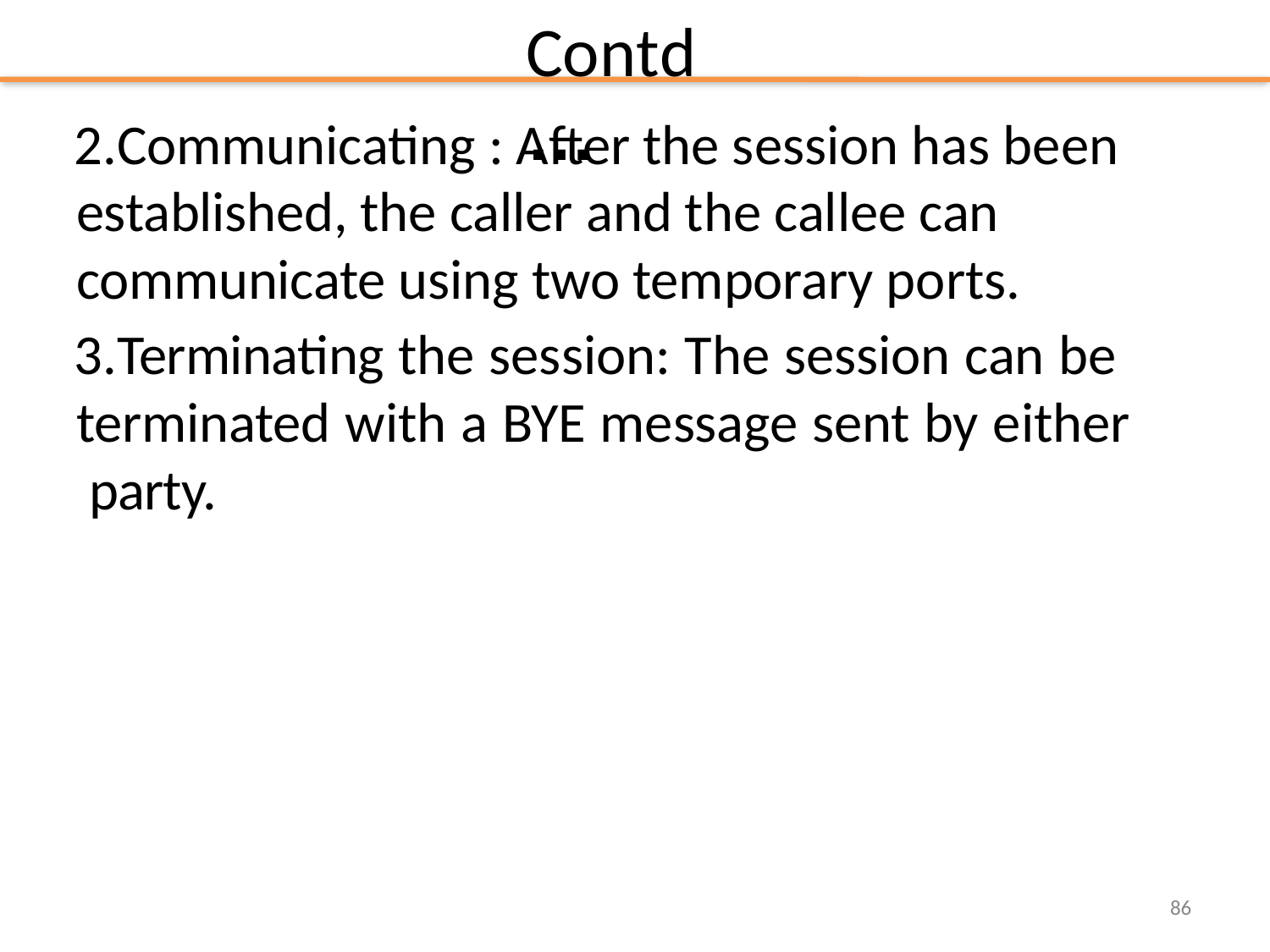

# Contd…
Communicating : After the session has been  established, the caller and the callee can  communicate using two temporary ports.
Terminating the session: The session can be  terminated with a BYE message sent by either  party.
86